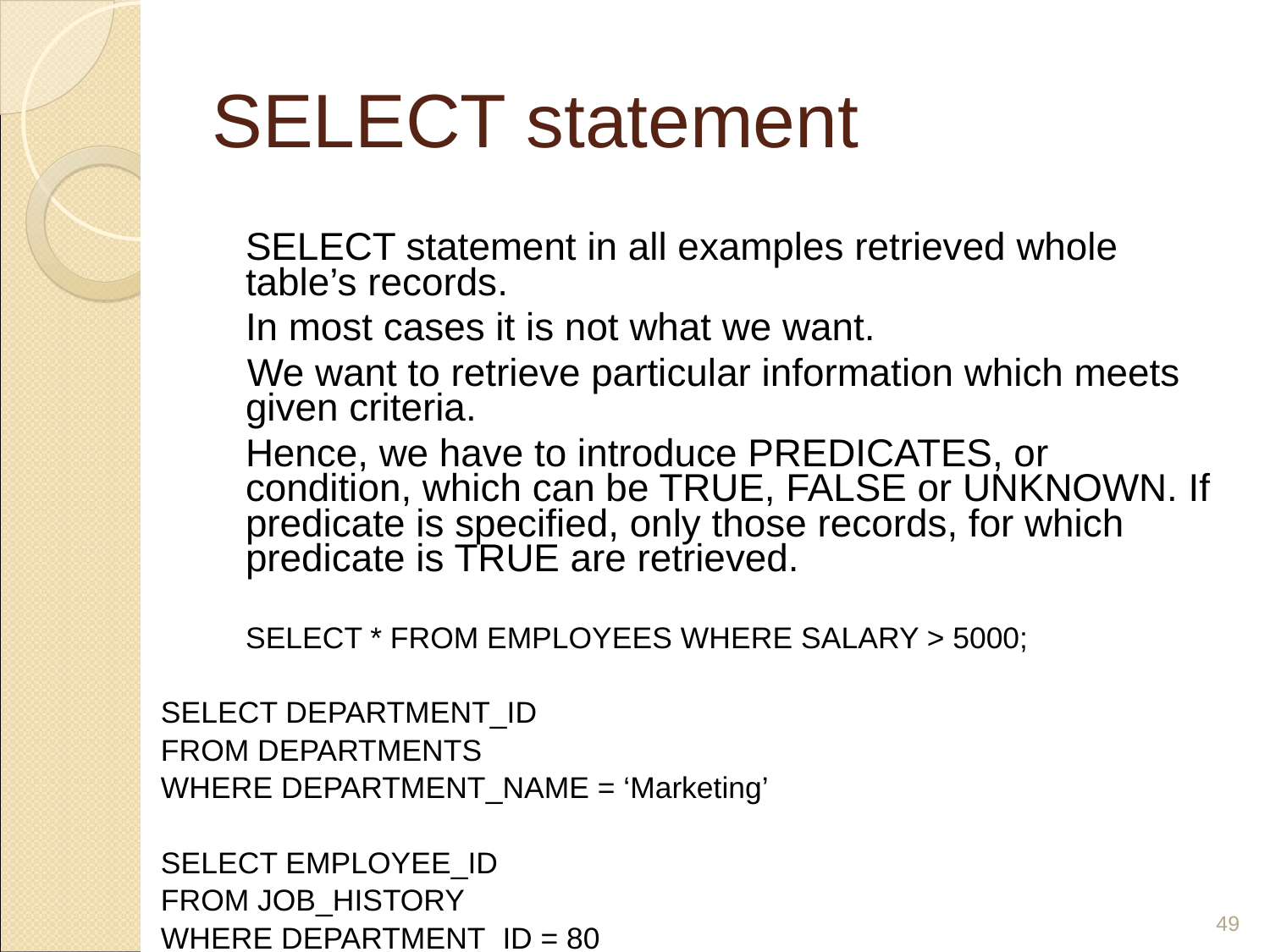

# SELECT statement

	SELECT statement in all examples retrieved whole table’s records.
	In most cases it is not what we want.
        We want to retrieve particular information which meets given criteria.
	Hence, we have to introduce PREDICATES, or condition, which can be TRUE, FALSE or UNKNOWN. If predicate is specified, only those records, for which predicate is TRUE are retrieved.

	SELECT * FROM EMPLOYEES WHERE SALARY > 5000;

SELECT DEPARTMENT_ID
FROM DEPARTMENTS
WHERE DEPARTMENT_NAME = ‘Marketing’

SELECT EMPLOYEE_ID
FROM JOB_HISTORY
WHERE DEPARTMENT_ID = 80

Keyword WHERE allows us to specify a predicate (condition)
49